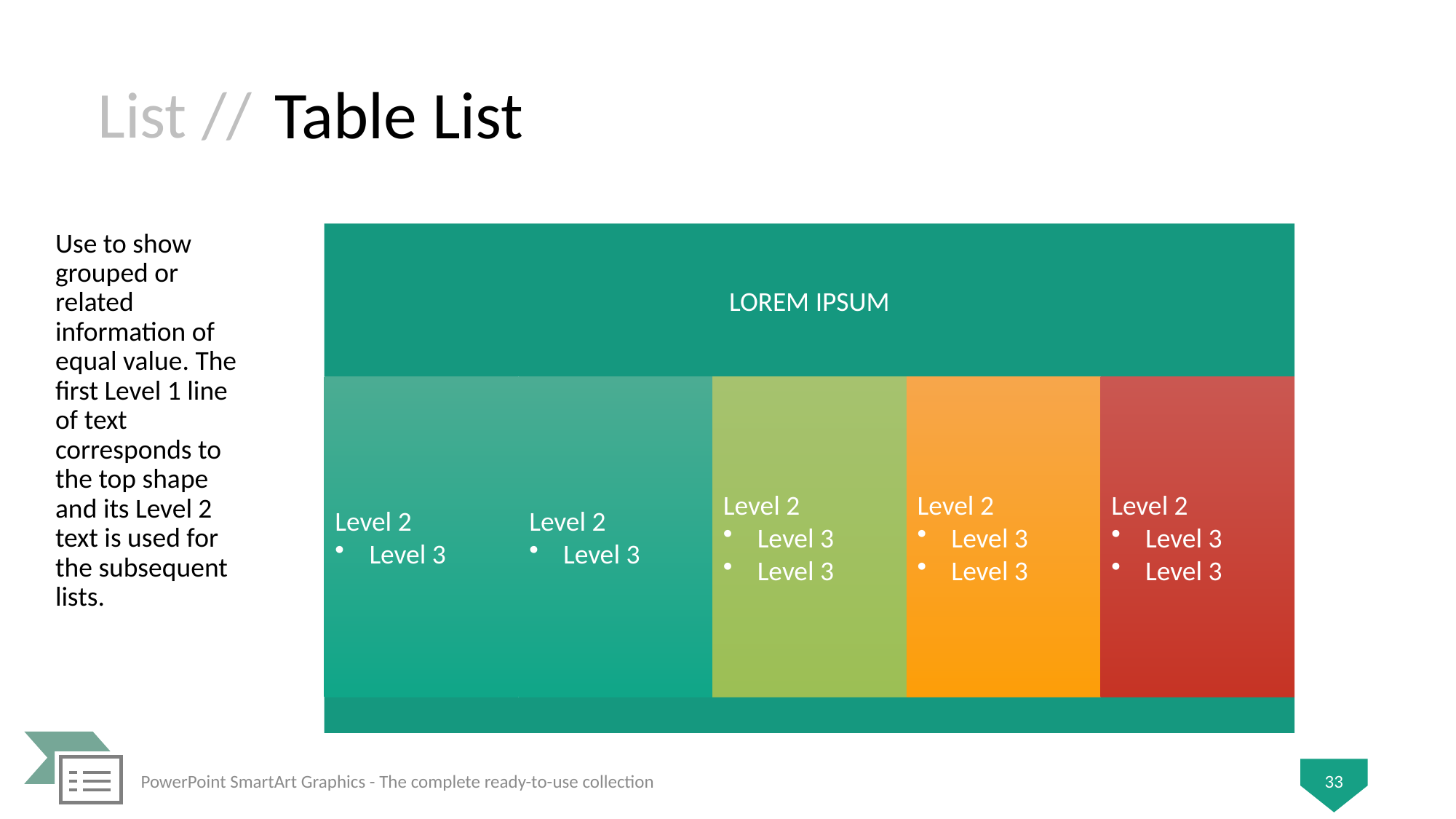

# Table List
Use to show grouped or related information of equal value. The first Level 1 line of text corresponds to the top shape and its Level 2 text is used for the subsequent lists.
LOREM IPSUM
Level 2
Level 3
Level 2
Level 3
Level 3
Level 3
Level 2
Level 2
Level 3
Level 3
Level 3
Level 3
Level 2
PowerPoint SmartArt Graphics - The complete ready-to-use collection
33